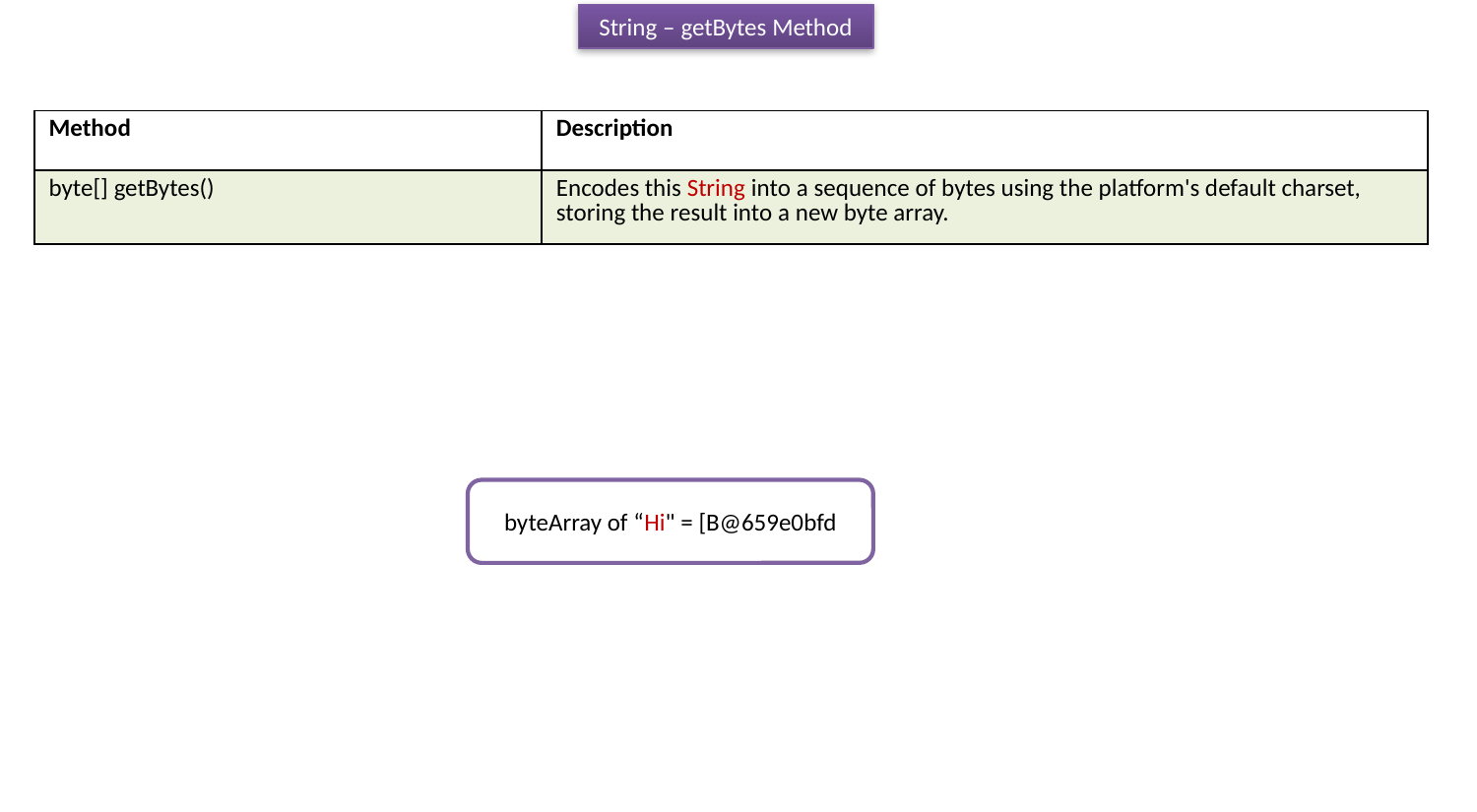

String – getBytes Method
| Method | Description |
| --- | --- |
| byte[] getBytes() | Encodes this String into a sequence of bytes using the platform's default charset, storing the result into a new byte array. |
byteArray of “Hi" = [B@659e0bfd